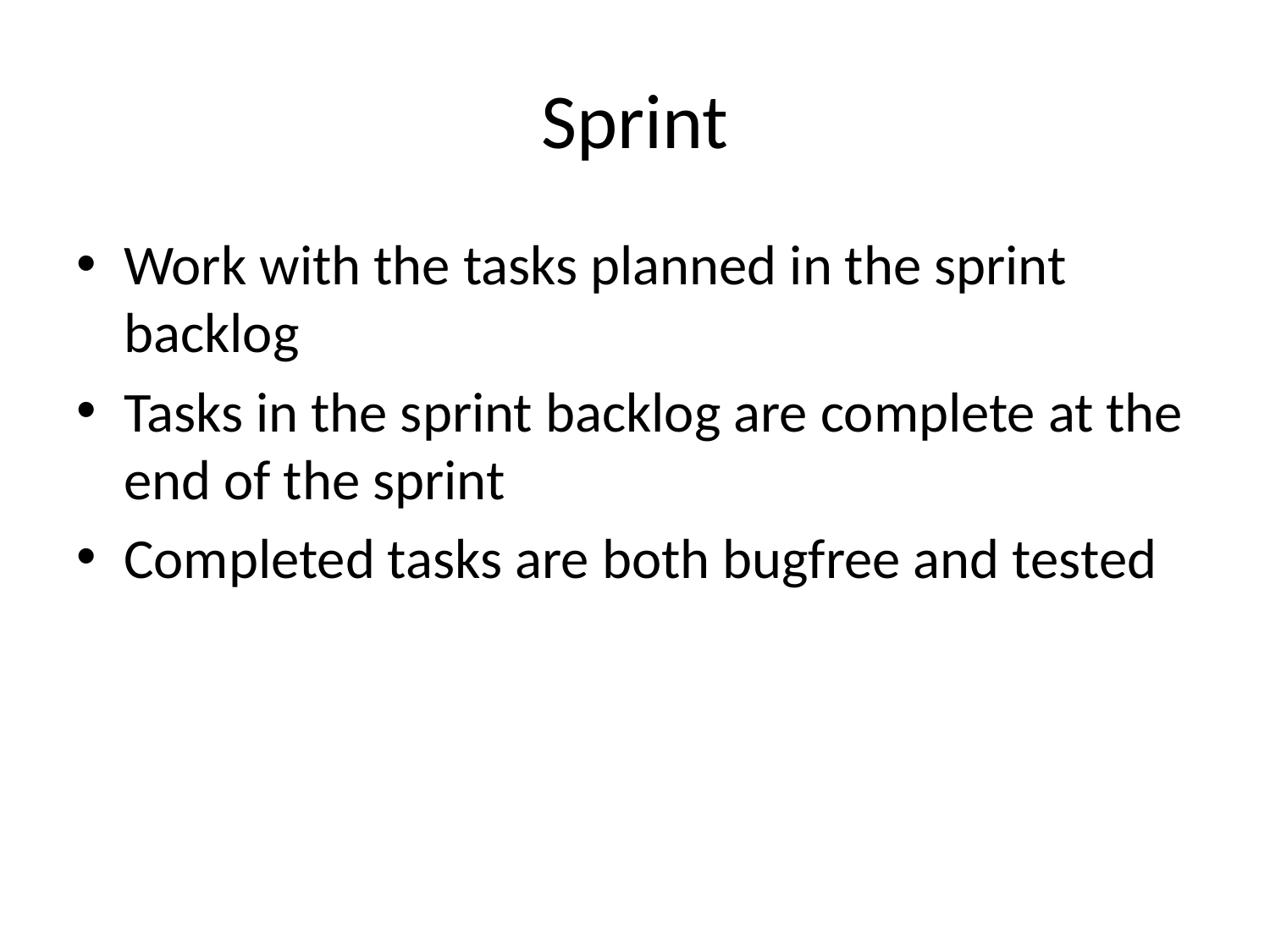

# Sprint
Work with the tasks planned in the sprint backlog
Tasks in the sprint backlog are complete at the end of the sprint
Completed tasks are both bugfree and tested